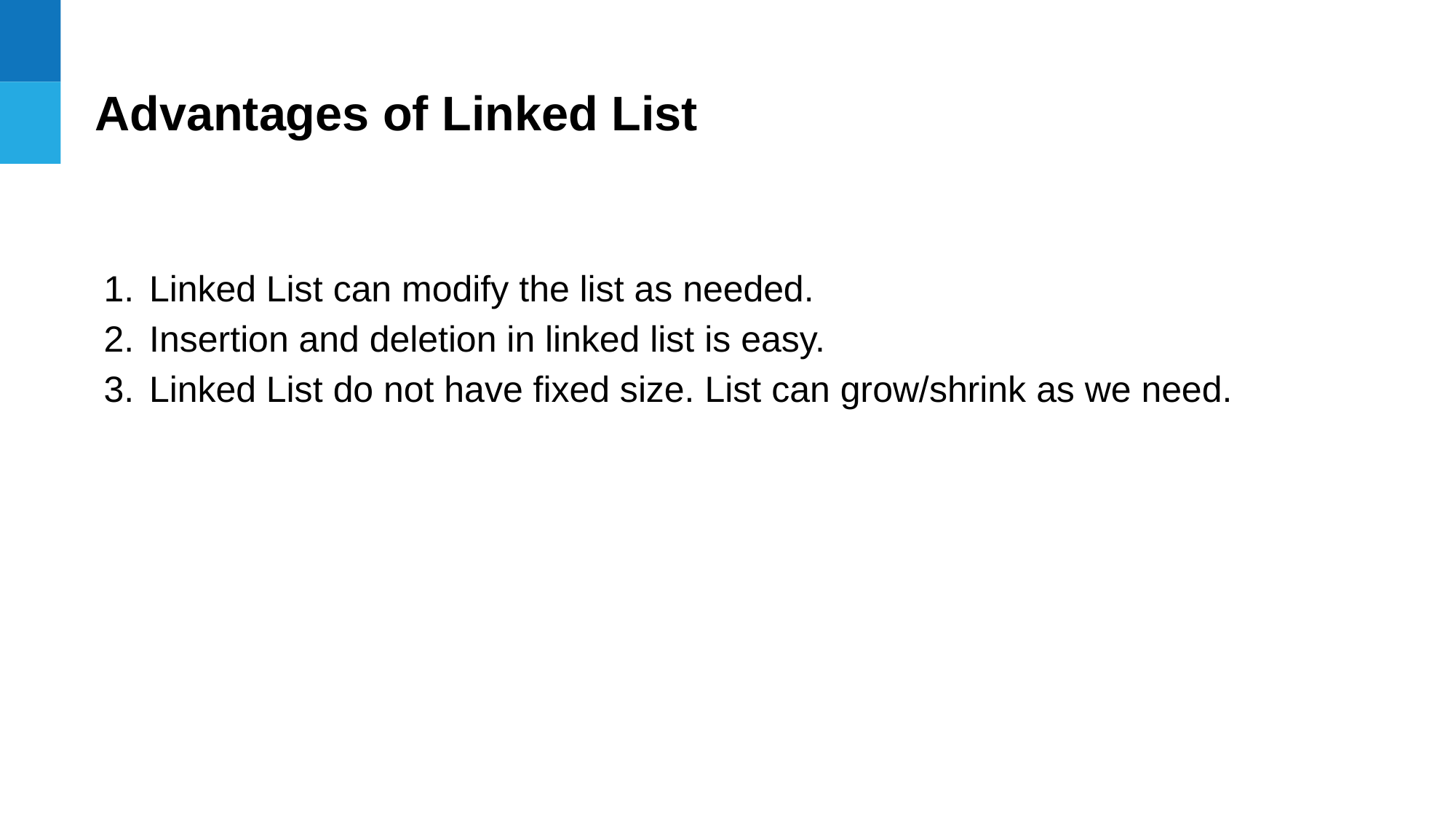

Advantages of Linked List

Linked List can modify the list as needed.
Insertion and deletion in linked list is easy.
Linked List do not have fixed size. List can grow/shrink as we need.